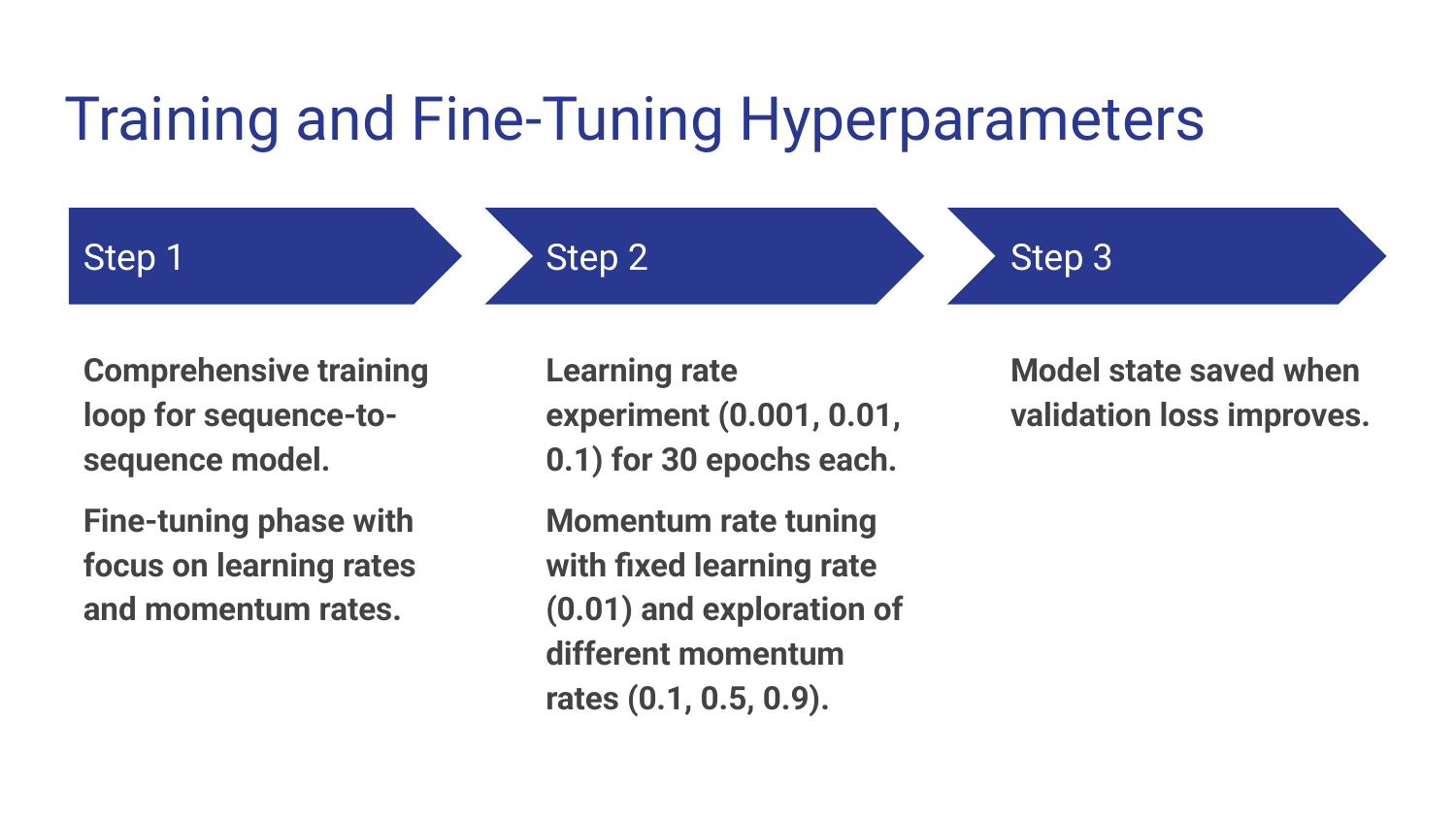

# Training and Fine-Tuning Hyperparameters

Step 1
Step 2
Step 3
Comprehensive training loop for sequence-to-sequence model.
Fine-tuning phase with focus on learning rates and momentum rates.
Learning rate experiment (0.001, 0.01, 0.1) for 30 epochs each.
Momentum rate tuning with fixed learning rate (0.01) and exploration of different momentum rates (0.1, 0.5, 0.9).
Model state saved when validation loss improves.